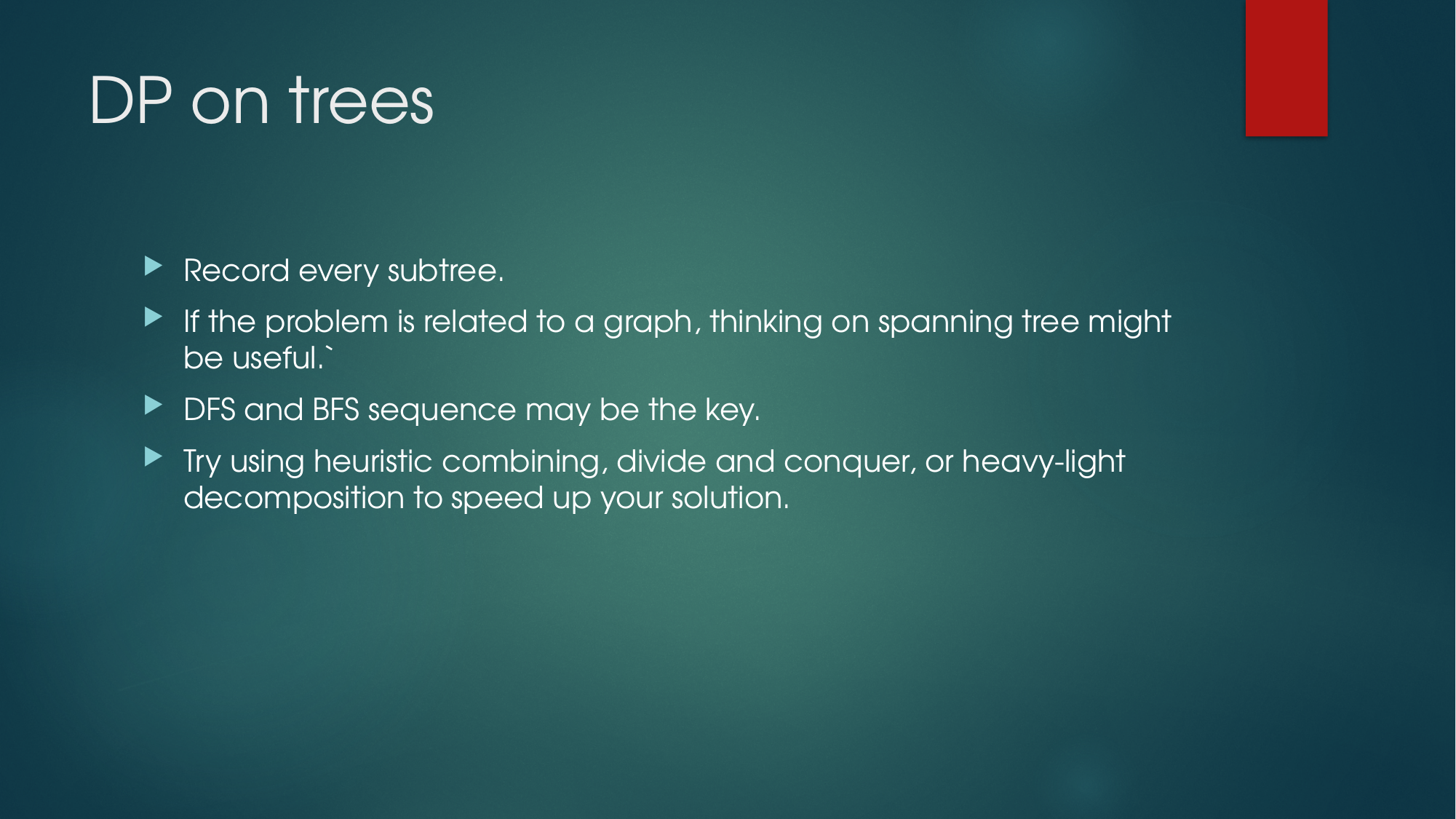

# DP on trees
Record every subtree.
If the problem is related to a graph, thinking on spanning tree might be useful.`
DFS and BFS sequence may be the key.
Try using heuristic combining, divide and conquer, or heavy-light decomposition to speed up your solution.